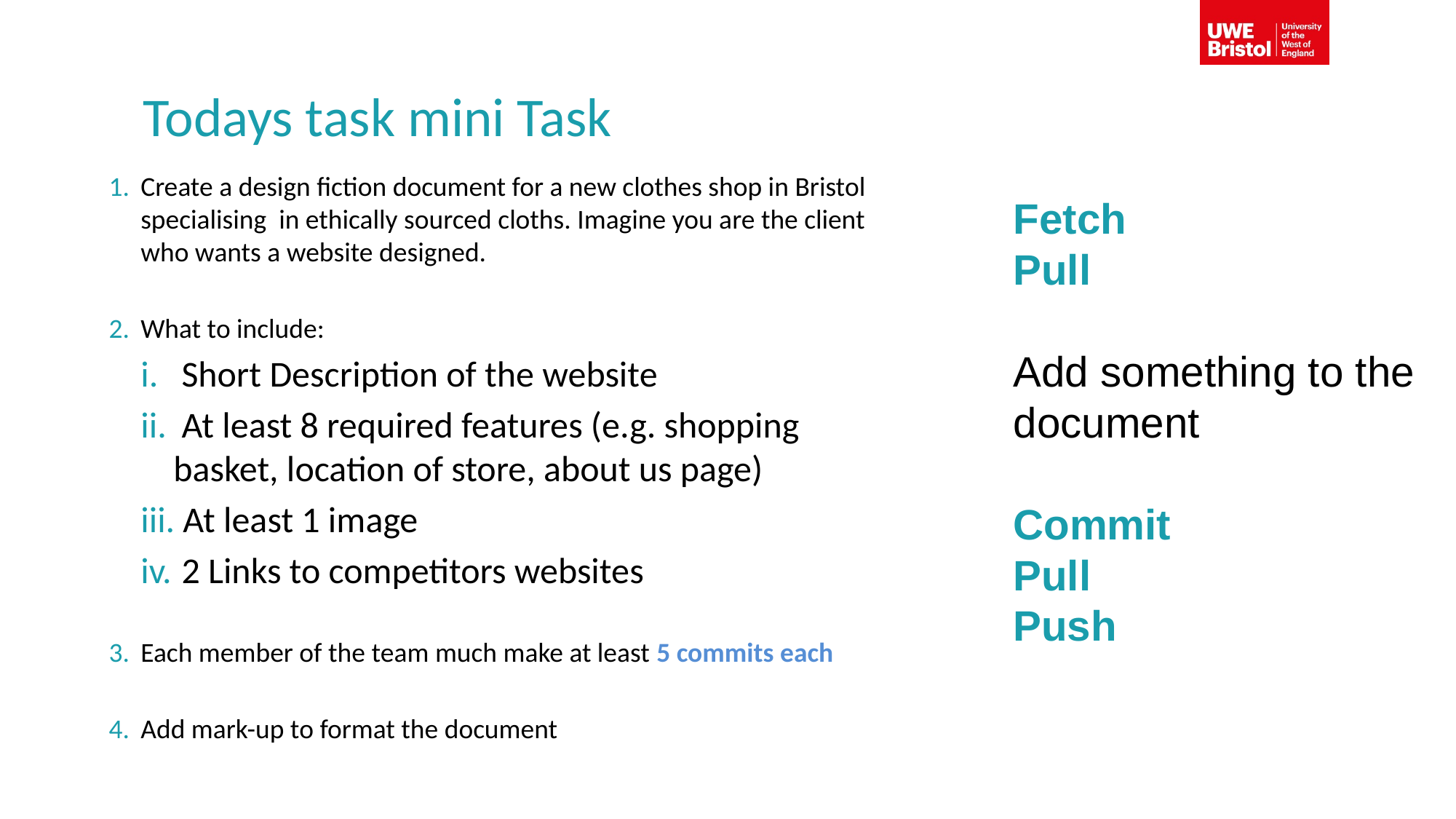

# Todays task mini Task
Create a design fiction document for a new clothes shop in Bristol specialising  in ethically sourced cloths. Imagine you are the client who wants a website designed.

What to include:
 Short Description of the website
 At least 8 required features (e.g. shopping basket, location of store, about us page)
 At least 1 image
 2 Links to competitors websites

Each member of the team much make at least 5 commits each

Add mark-up to format the document

Fetch
Pull

Add something to the document

Commit
Pull
Push